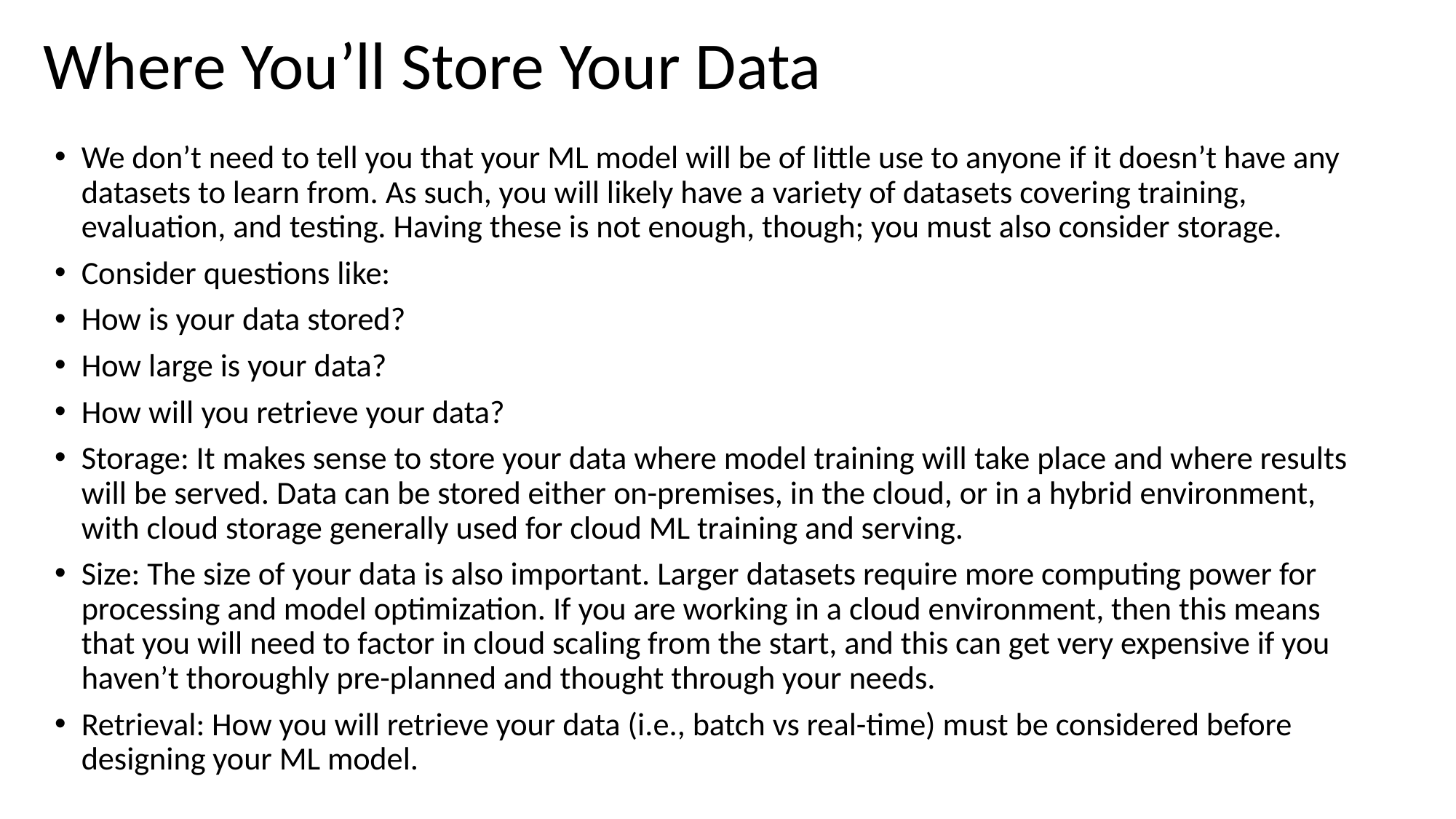

# Where You’ll Store Your Data
We don’t need to tell you that your ML model will be of little use to anyone if it doesn’t have any datasets to learn from. As such, you will likely have a variety of datasets covering training, evaluation, and testing. Having these is not enough, though; you must also consider storage.
Consider questions like:
How is your data stored?
How large is your data?
How will you retrieve your data?
Storage: It makes sense to store your data where model training will take place and where results will be served. Data can be stored either on-premises, in the cloud, or in a hybrid environment, with cloud storage generally used for cloud ML training and serving.
Size: The size of your data is also important. Larger datasets require more computing power for processing and model optimization. If you are working in a cloud environment, then this means that you will need to factor in cloud scaling from the start, and this can get very expensive if you haven’t thoroughly pre-planned and thought through your needs.
‍Retrieval: How you will retrieve your data (i.e., batch vs real-time) must be considered before designing your ML model.